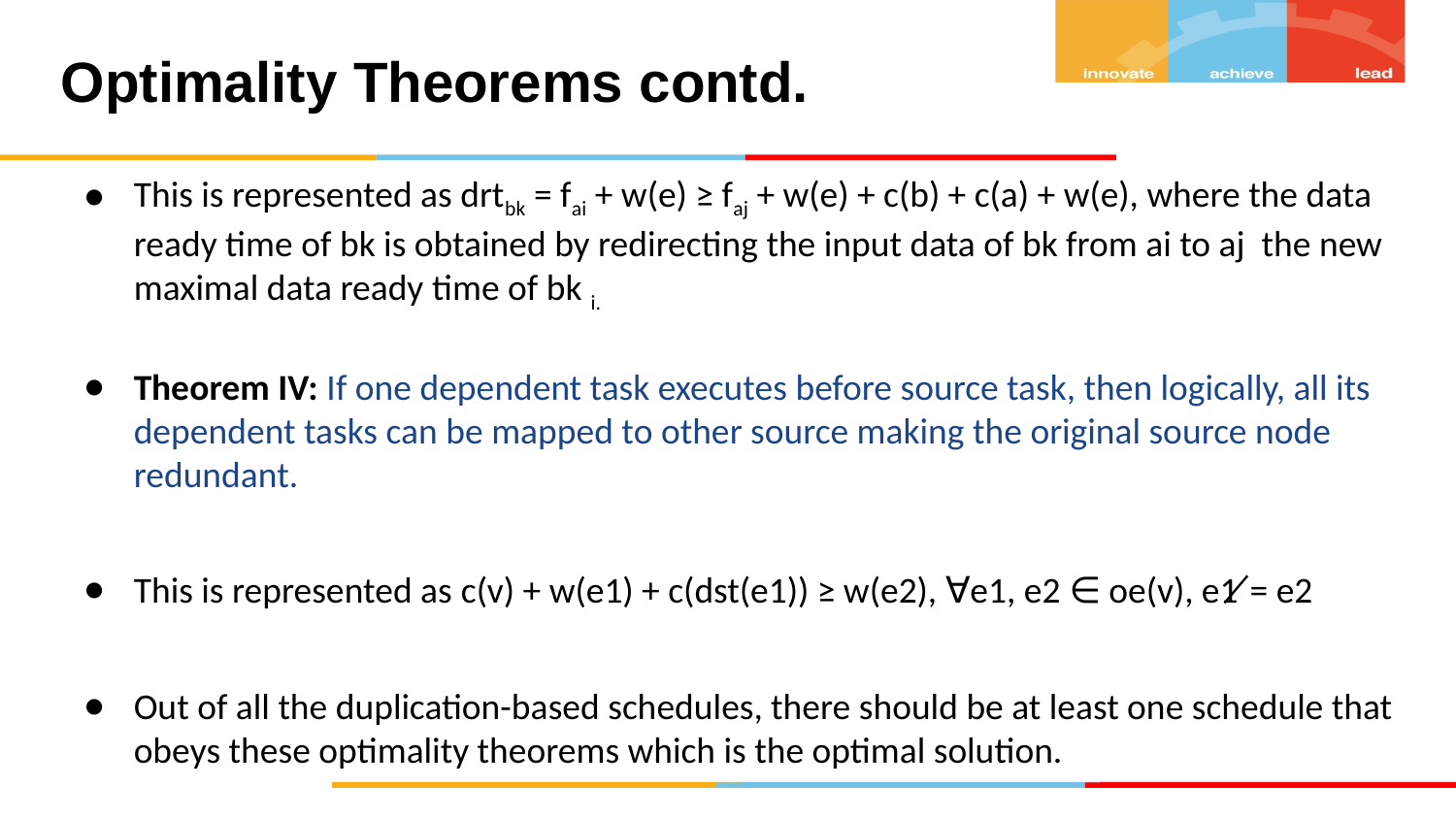

# Optimality Theorems contd.
This is represented as drtbk = fai + w(e) ≥ faj + w(e) + c(b) + c(a) + w(e), where the data ready time of bk is obtained by redirecting the input data of bk from ai to aj  the new maximal data ready time of bk i.

Theorem IV: If one dependent task executes before source task, then logically, all its dependent tasks can be mapped to other source making the original source node redundant.

This is represented as c(v) + w(e1) + c(dst(e1)) ≥ w(e2), ∀e1, e2 ∈ oe(v), e1 ̸= e2

Out of all the duplication-based schedules, there should be at least one schedule that obeys these optimality theorems which is the optimal solution.